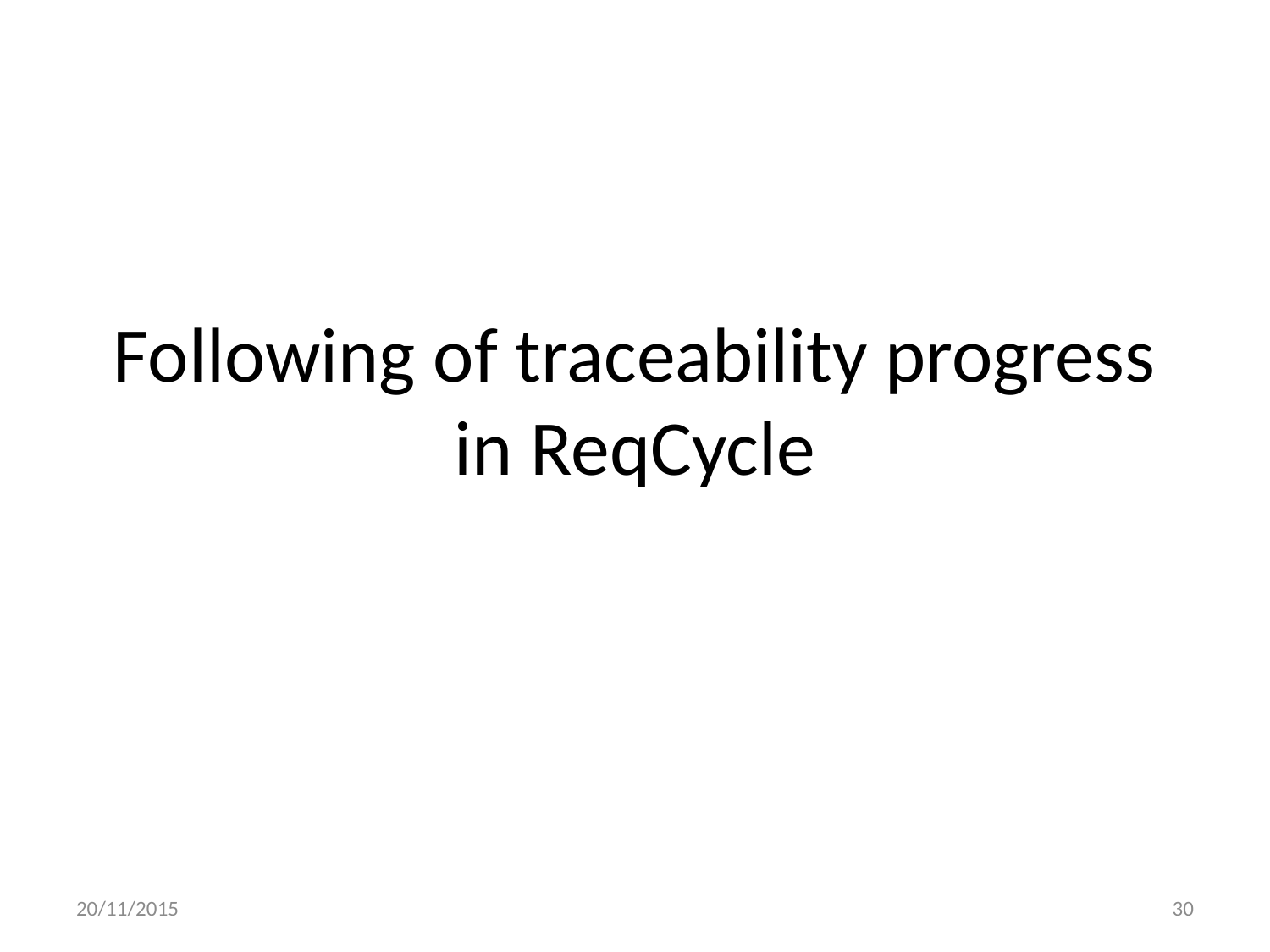

# Following of traceability progress in ReqCycle

20/11/2015
30